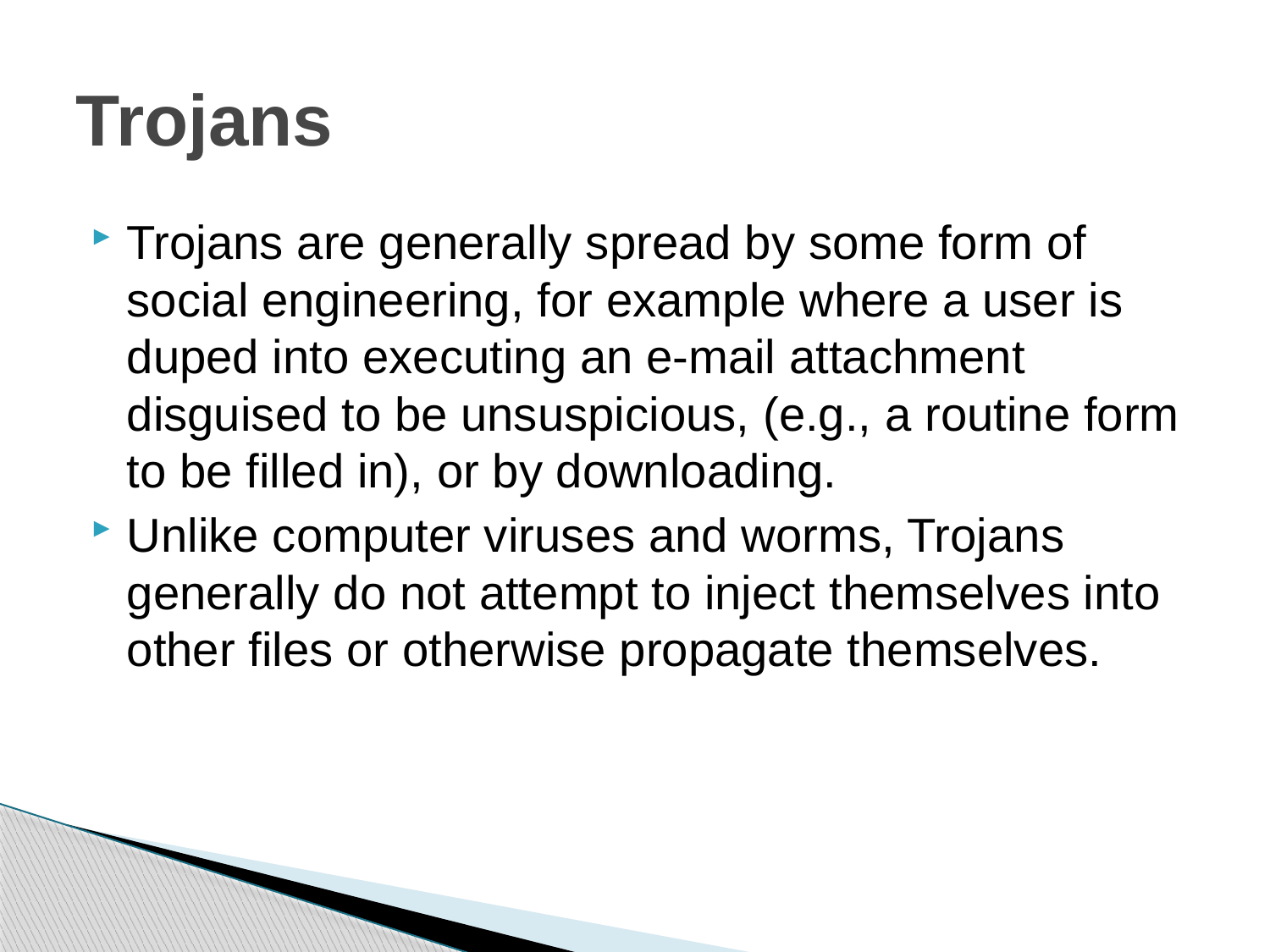

# Trojans
Trojans are generally spread by some form of social engineering, for example where a user is duped into executing an e-mail attachment disguised to be unsuspicious, (e.g., a routine form to be filled in), or by downloading.
Unlike computer viruses and worms, Trojans generally do not attempt to inject themselves into other files or otherwise propagate themselves.